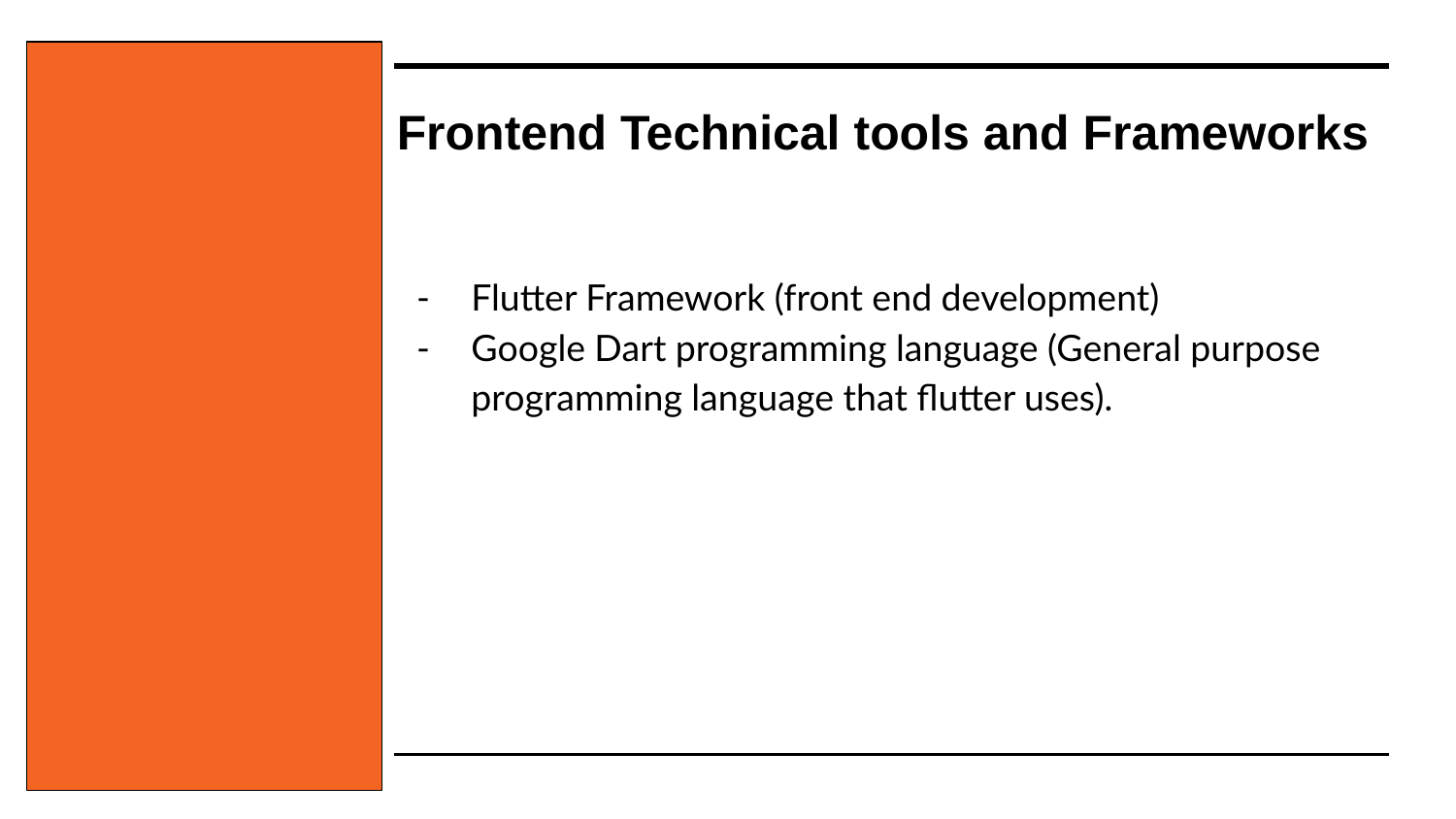

# Frontend Technical tools and Frameworks
Flutter Framework (front end development)
Google Dart programming language (General purpose programming language that flutter uses).